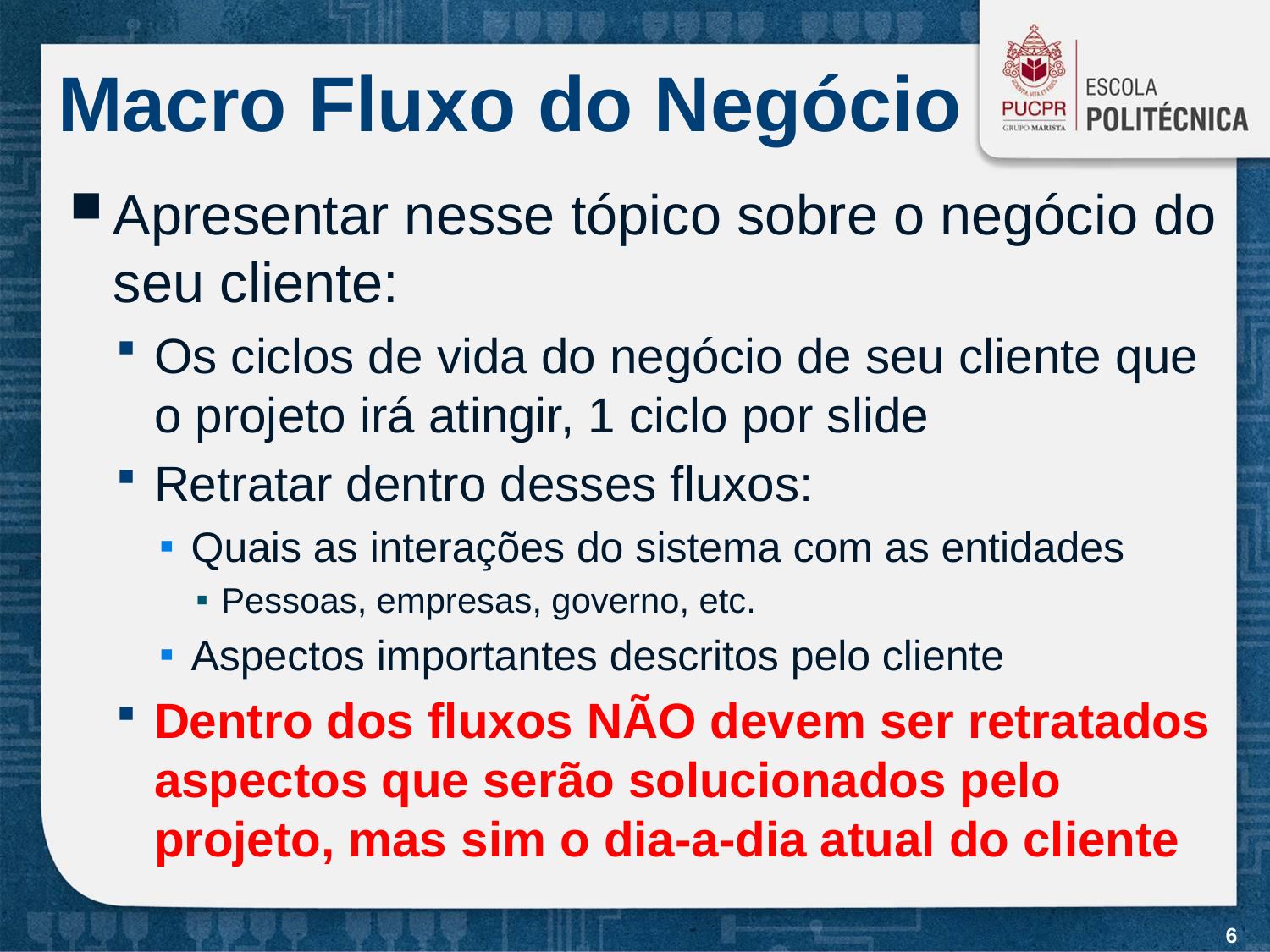

# Macro Fluxo do Negócio
Apresentar nesse tópico sobre o negócio do seu cliente:
Os ciclos de vida do negócio de seu cliente que o projeto irá atingir, 1 ciclo por slide
Retratar dentro desses fluxos:
Quais as interações do sistema com as entidades
Pessoas, empresas, governo, etc.
Aspectos importantes descritos pelo cliente
Dentro dos fluxos NÃO devem ser retratados aspectos que serão solucionados pelo projeto, mas sim o dia-a-dia atual do cliente
6